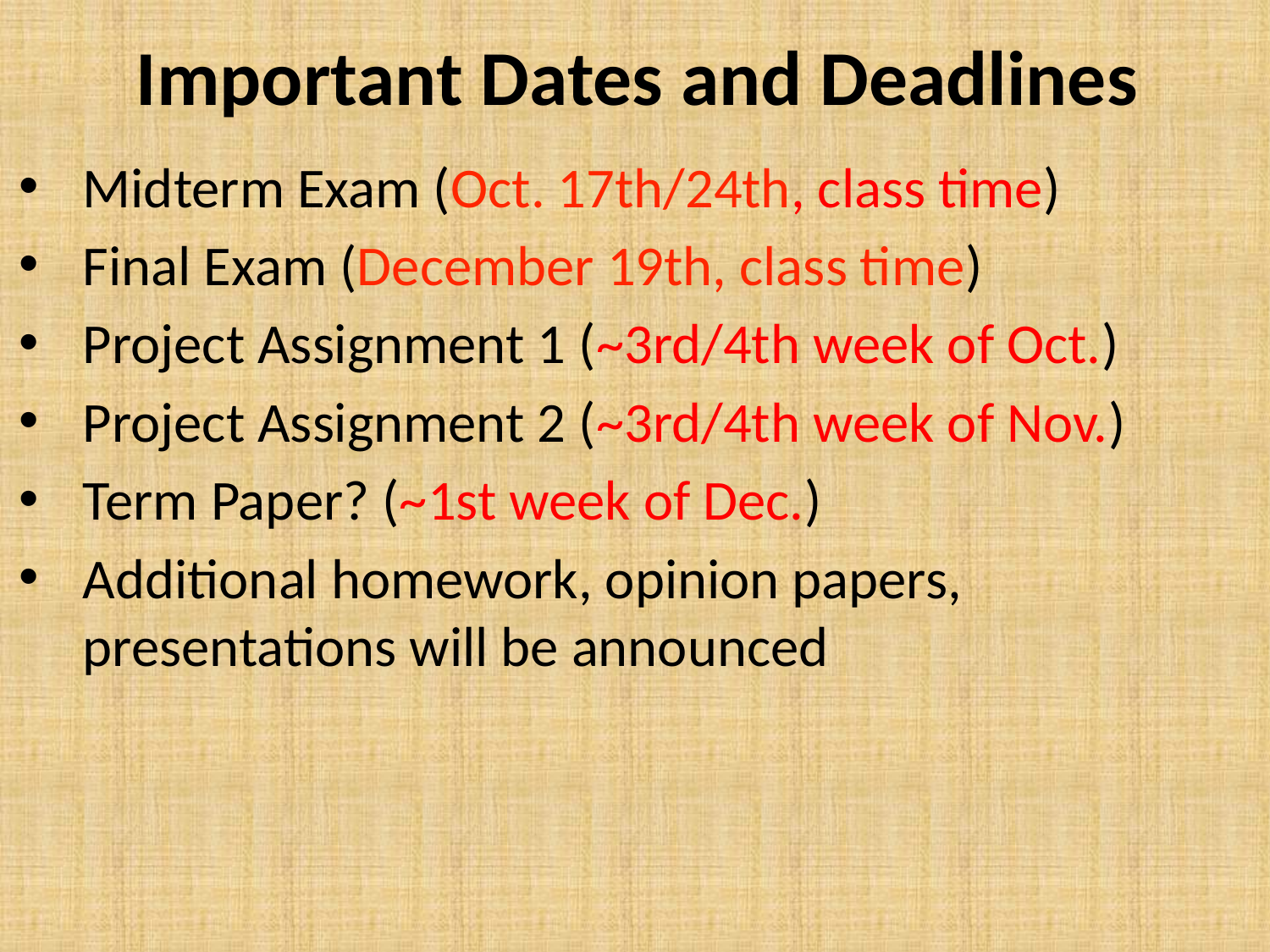

Important Dates and Deadlines
Midterm Exam (Oct. 17th/24th, class time)
Final Exam (December 19th, class time)
Project Assignment 1 (~3rd/4th week of Oct.)
Project Assignment 2 (~3rd/4th week of Nov.)
Term Paper? (~1st week of Dec.)
Additional homework, opinion papers, presentations will be announced